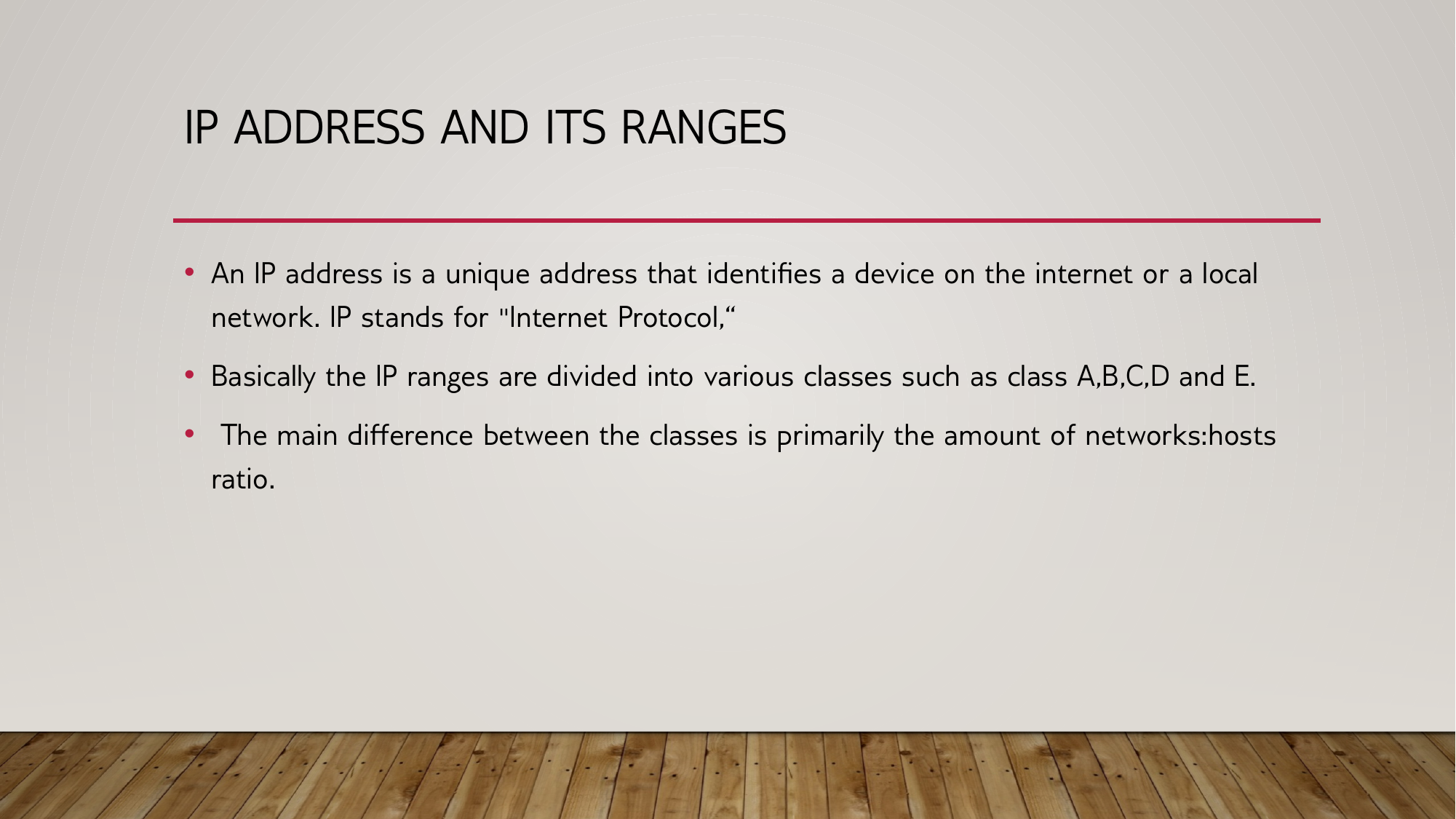

# IP Address and its ranges
An IP address is a unique address that identifies a device on the internet or a local network. IP stands for "Internet Protocol,“
Basically the IP ranges are divided into various classes such as class A,B,C,D and E.
 The main difference between the classes is primarily the amount of networks:hosts ratio.